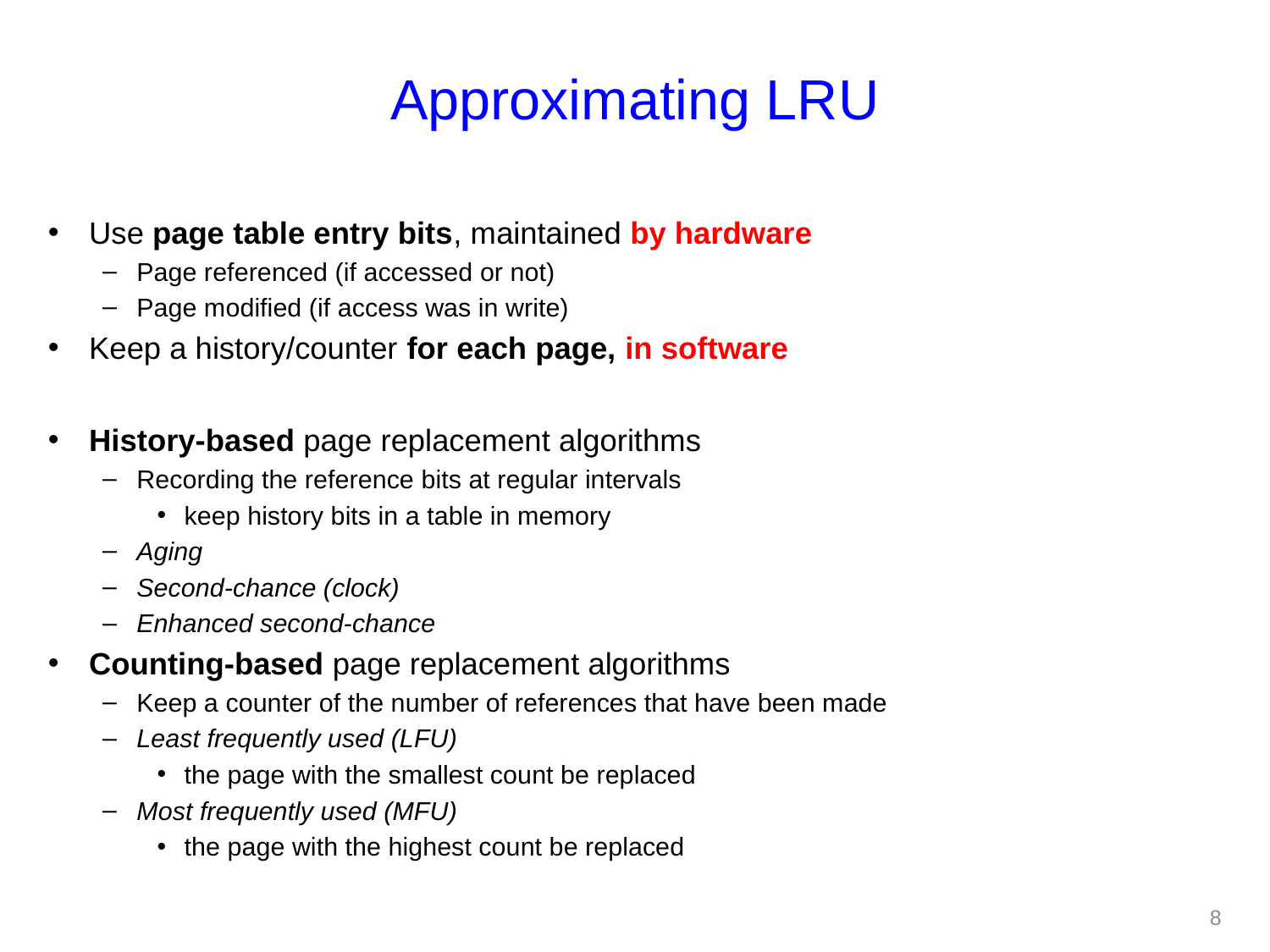

# Approximating LRU
Use page table entry bits, maintained by hardware
Page referenced (if accessed or not)
Page modified (if access was in write)
Keep a history/counter for each page, in software

History-based page replacement algorithms
Recording the reference bits at regular intervals
keep history bits in a table in memory
Aging
Second-chance (clock)
Enhanced second-chance
Counting-based page replacement algorithms
Keep a counter of the number of references that have been made
Least frequently used (LFU)
the page with the smallest count be replaced
Most frequently used (MFU)
the page with the highest count be replaced

8